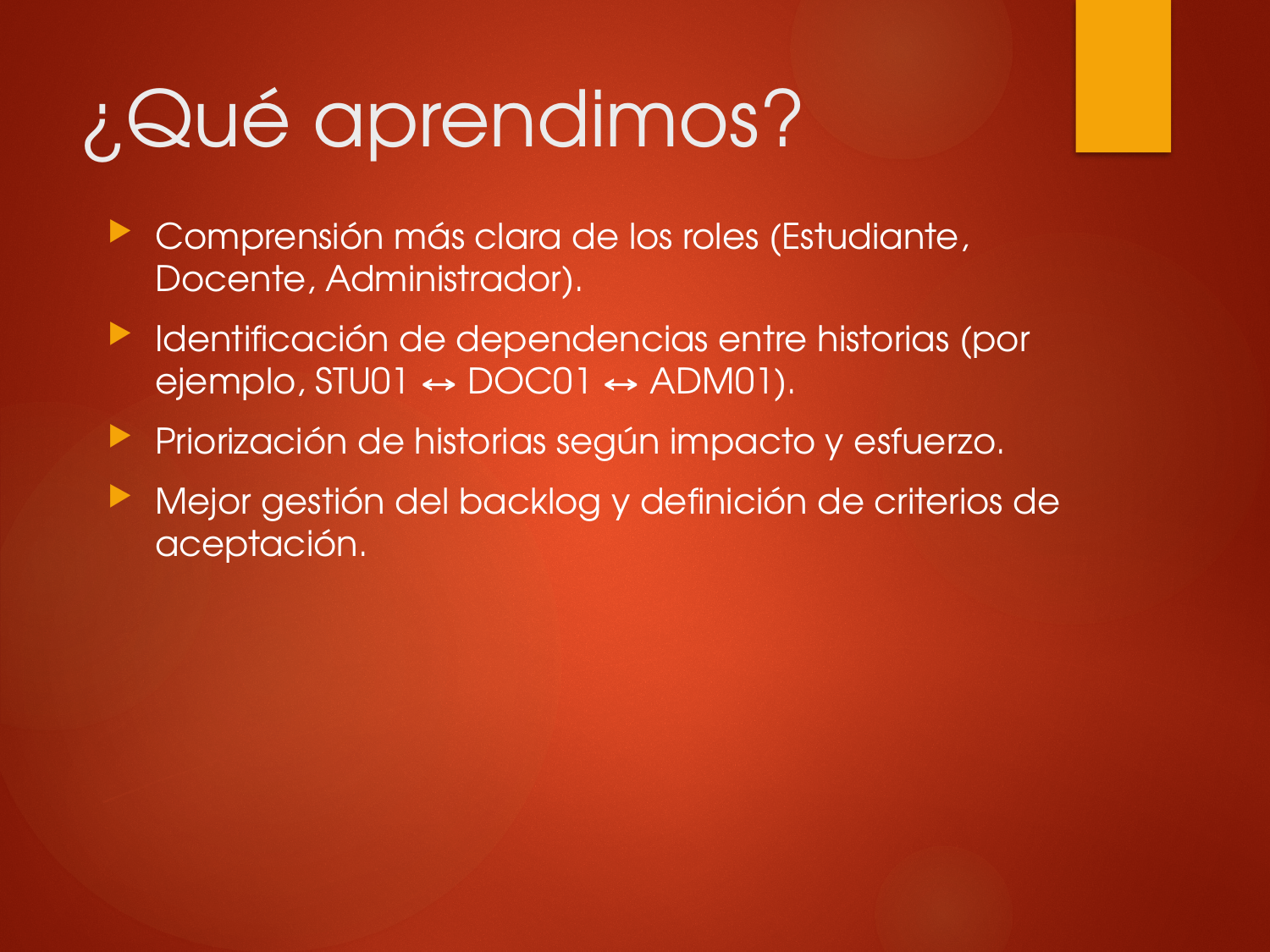

# ¿Qué aprendimos?
Comprensión más clara de los roles (Estudiante, Docente, Administrador).
Identificación de dependencias entre historias (por ejemplo, STU01 ↔ DOC01 ↔ ADM01).
Priorización de historias según impacto y esfuerzo.
Mejor gestión del backlog y definición de criterios de aceptación.